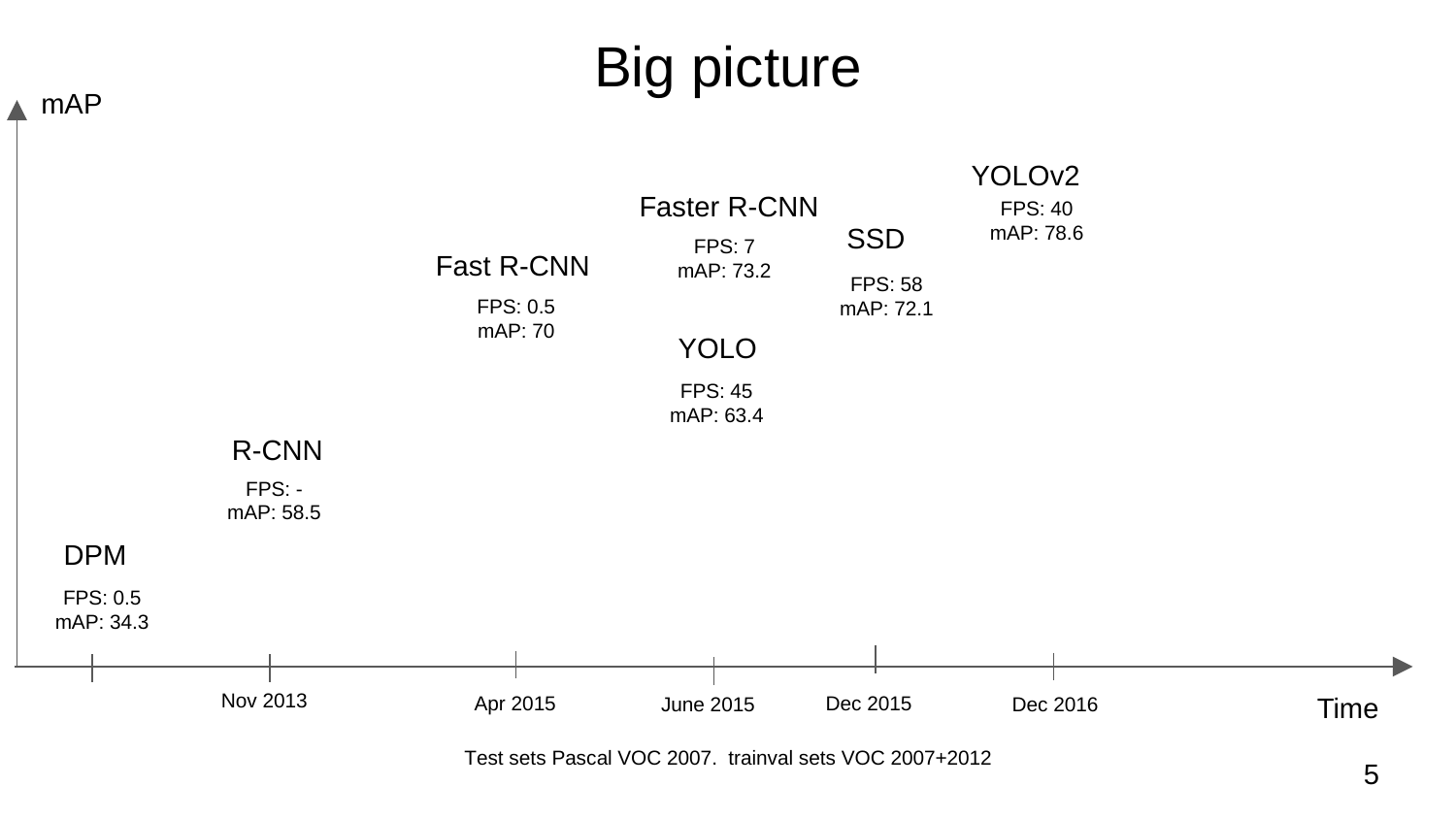

Big picture

mAP
YOLOv2
FPS: 40
mAP: 78.6
Faster R-CNN
FPS: 7
mAP: 73.2
SSD
FPS: 58
mAP: 72.1
Fast R-CNN
FPS: 0.5
mAP: 70
YOLO
FPS: 45
mAP: 63.4
R-CNN

FPS: -
mAP: 58.5
DPM
FPS: 0.5
mAP: 34.3

       Time

Dec 2016
Nov 2013
Apr 2015
Dec 2015
June 2015
Test sets Pascal VOC 2007.  trainval sets VOC 2007+2012
5